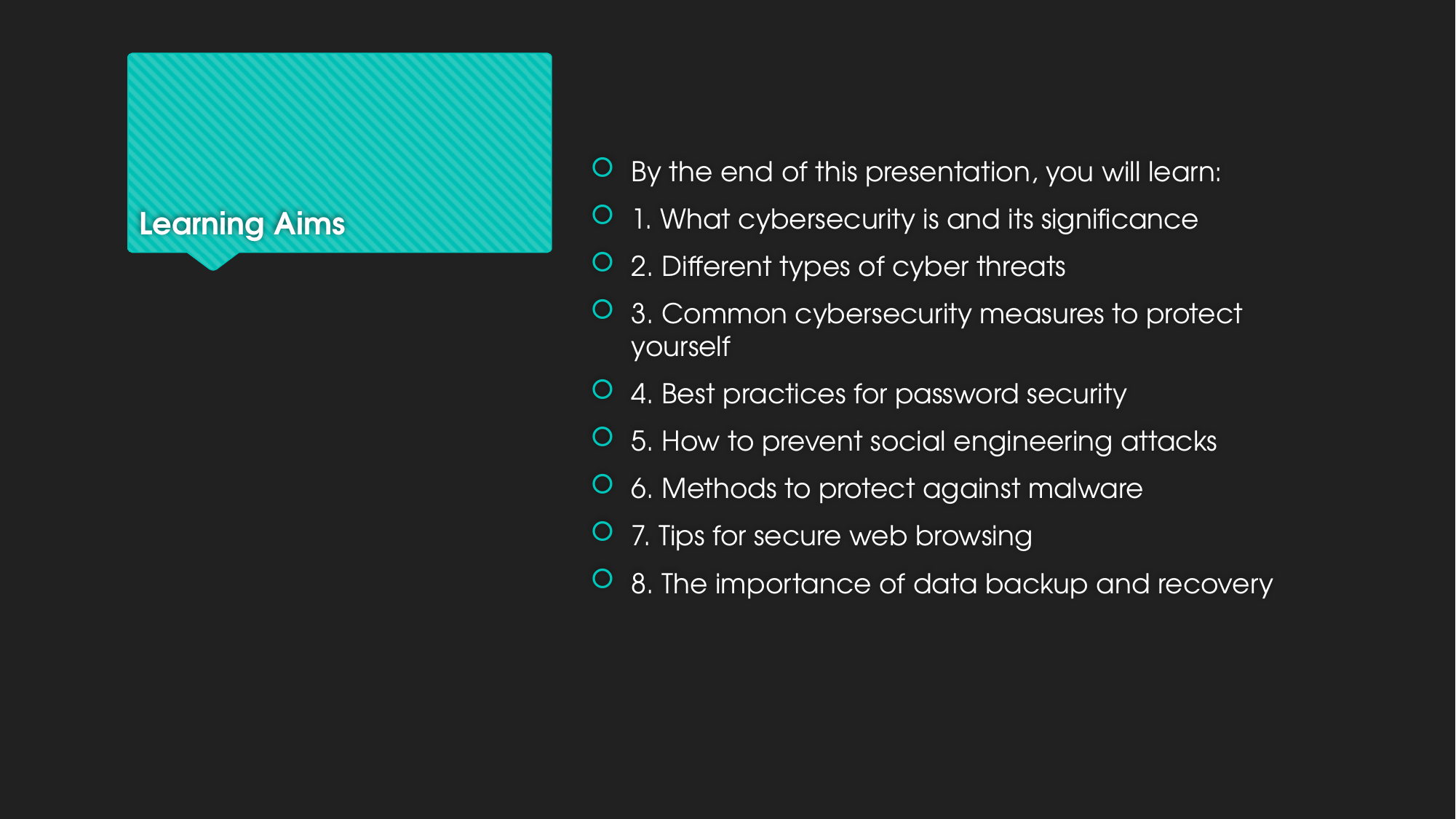

# Learning Aims
By the end of this presentation, you will learn:
1. What cybersecurity is and its significance
2. Different types of cyber threats
3. Common cybersecurity measures to protect yourself
4. Best practices for password security
5. How to prevent social engineering attacks
6. Methods to protect against malware
7. Tips for secure web browsing
8. The importance of data backup and recovery